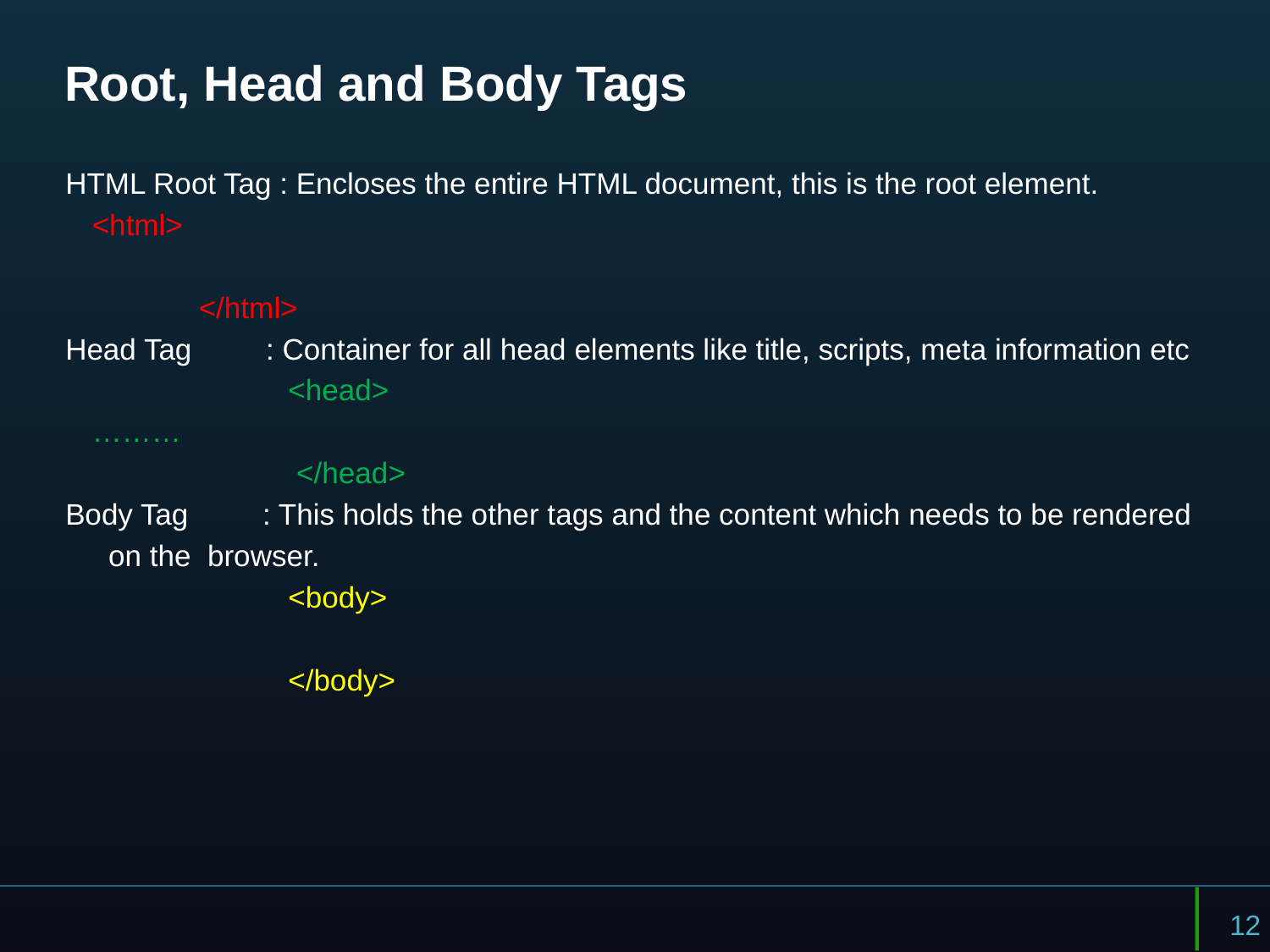

# Root, Head and Body Tags
HTML Root Tag : Encloses the entire HTML document, this is the root element.
  		<html>

               	</html>
Head Tag         : Container for all head elements like title, scripts, meta information etc
                           <head>
		………
                            </head>
Body Tag         : This holds the other tags and the content which needs to be rendered
		  on the  browser.
                           <body>

                           </body>

12